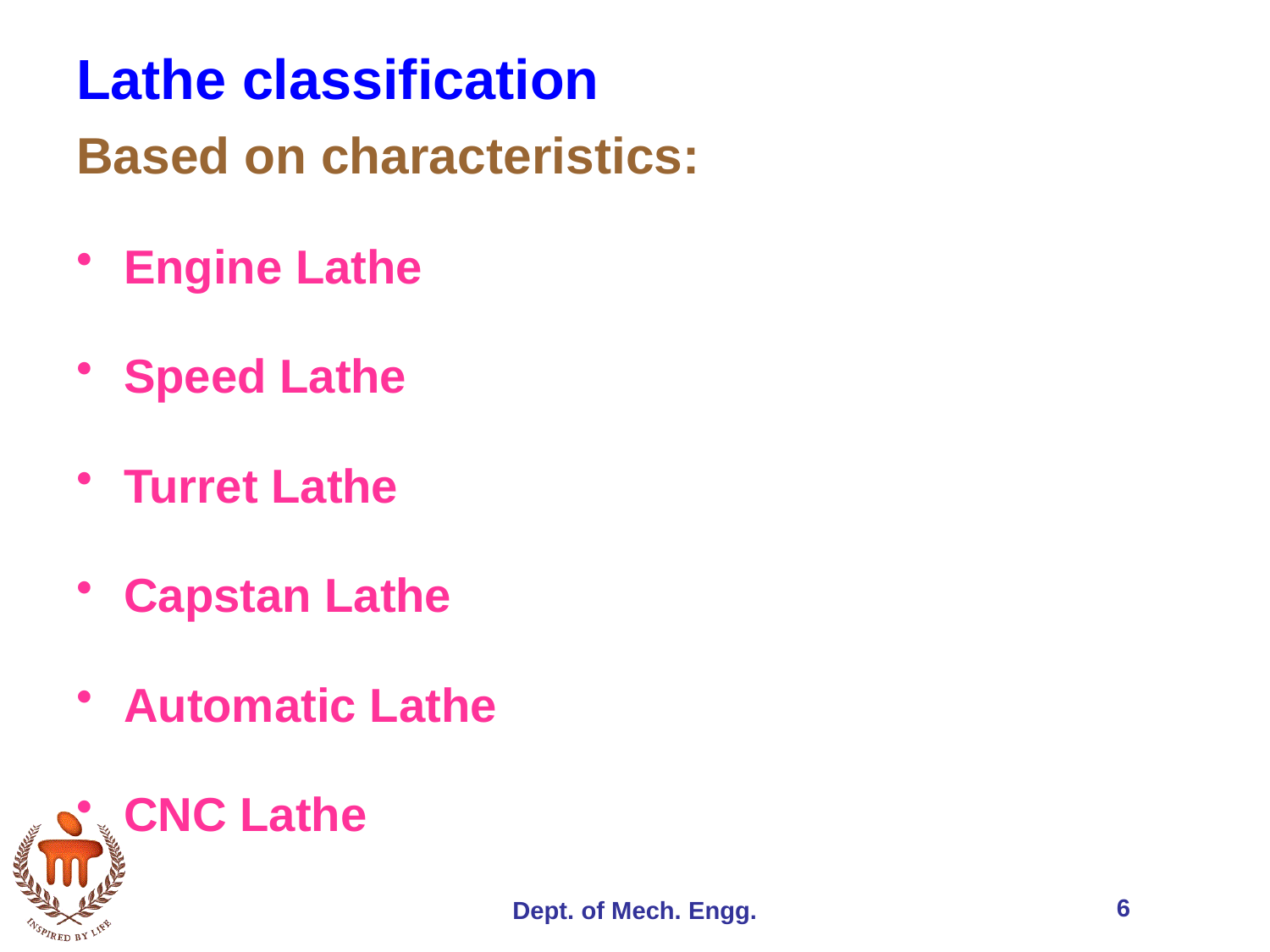

# Lathe classification
Based on characteristics:
Engine Lathe
Speed Lathe
Turret Lathe
Capstan Lathe
Automatic Lathe
CNC Lathe

6
Dept. of Mech. Engg.